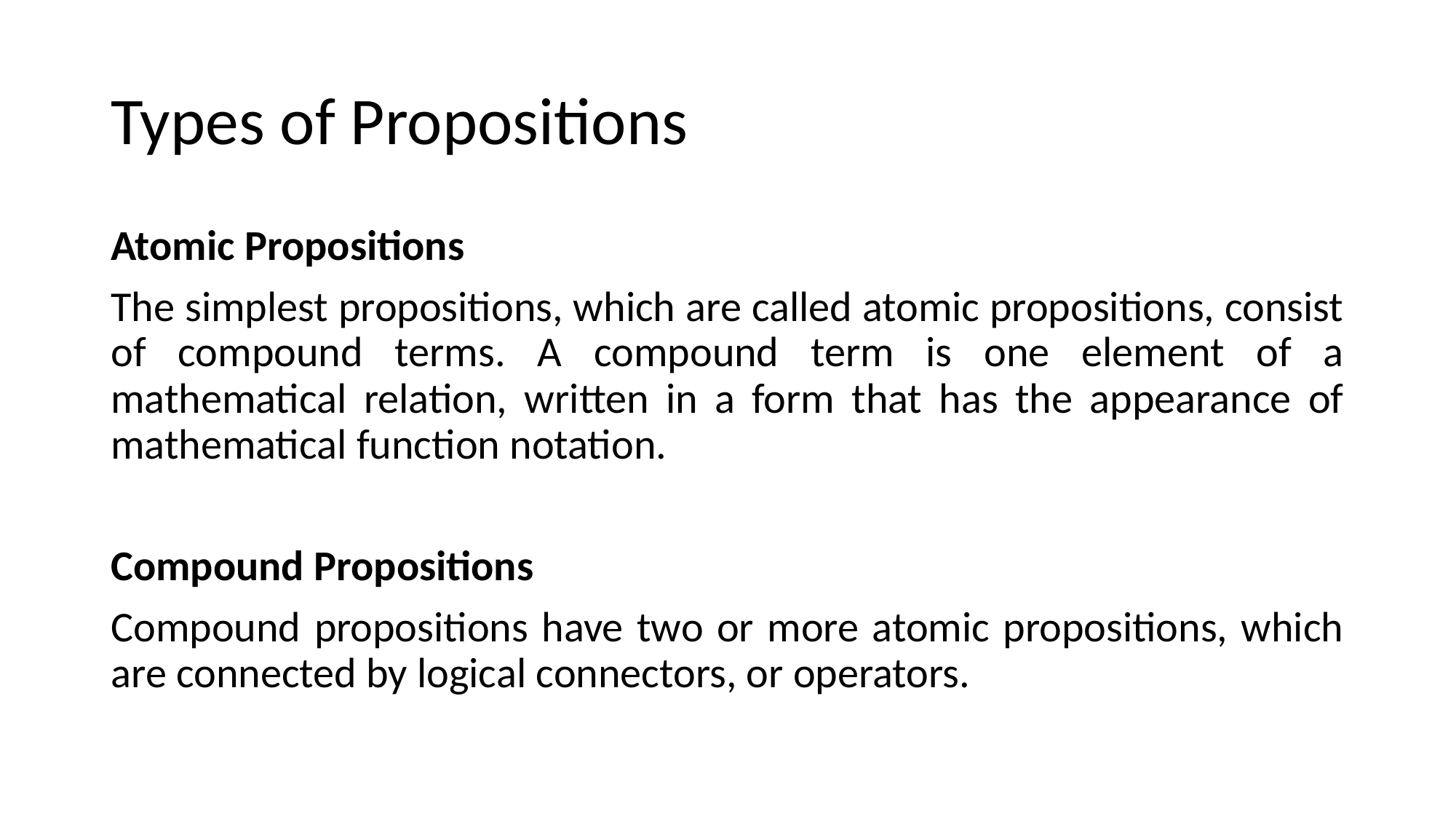

# Types of Propositions
Atomic Propositions
The simplest propositions, which are called atomic propositions, consist of compound terms. A compound term is one element of a mathematical relation, written in a form that has the appearance of mathematical function notation.

Compound Propositions
Compound propositions have two or more atomic propositions, which are connected by logical connectors, or operators.